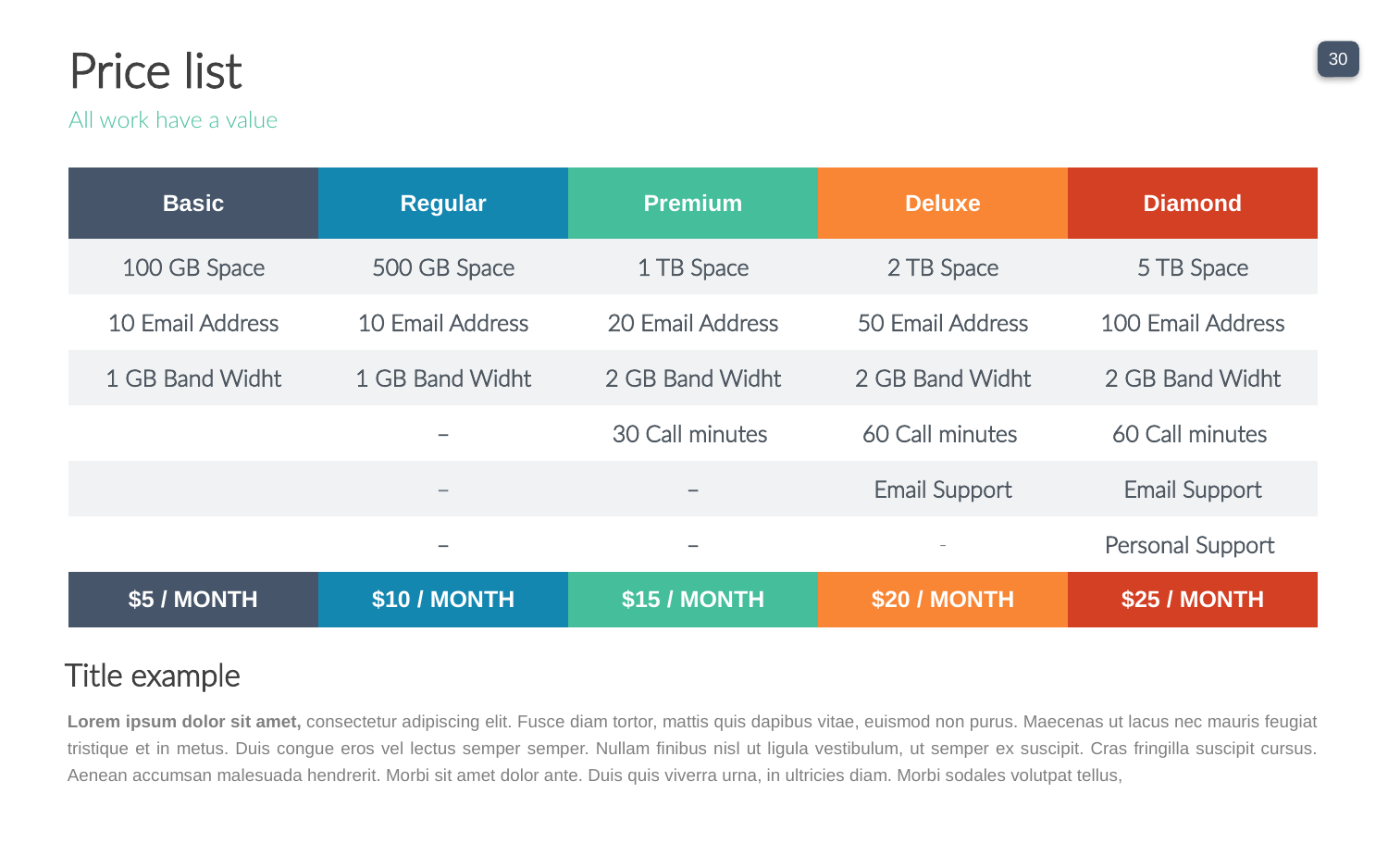

Price list
All work have a value
| Basic | Regular | Premium | Deluxe | Diamond |
| --- | --- | --- | --- | --- |
| 100 GB Space | 500 GB Space | 1 TB Space | 2 TB Space | 5 TB Space |
| 10 Email Address | 10 Email Address | 20 Email Address | 50 Email Address | 100 Email Address |
| 1 GB Band Widht | 1 GB Band Widht | 2 GB Band Widht | 2 GB Band Widht | 2 GB Band Widht |
|  | – | 30 Call minutes | 60 Call minutes | 60 Call minutes |
|  | – | – | Email Support | Email Support |
|  | – | – | - | Personal Support |
| $5 / MONTH | $10 / MONTH | $15 / MONTH | $20 / MONTH | $25 / MONTH |
Title example
Lorem ipsum dolor sit amet, consectetur adipiscing elit. Fusce diam tortor, mattis quis dapibus vitae, euismod non purus. Maecenas ut lacus nec mauris feugiat tristique et in metus. Duis congue eros vel lectus semper semper. Nullam finibus nisl ut ligula vestibulum, ut semper ex suscipit. Cras fringilla suscipit cursus. Aenean accumsan malesuada hendrerit. Morbi sit amet dolor ante. Duis quis viverra urna, in ultricies diam. Morbi sodales volutpat tellus,